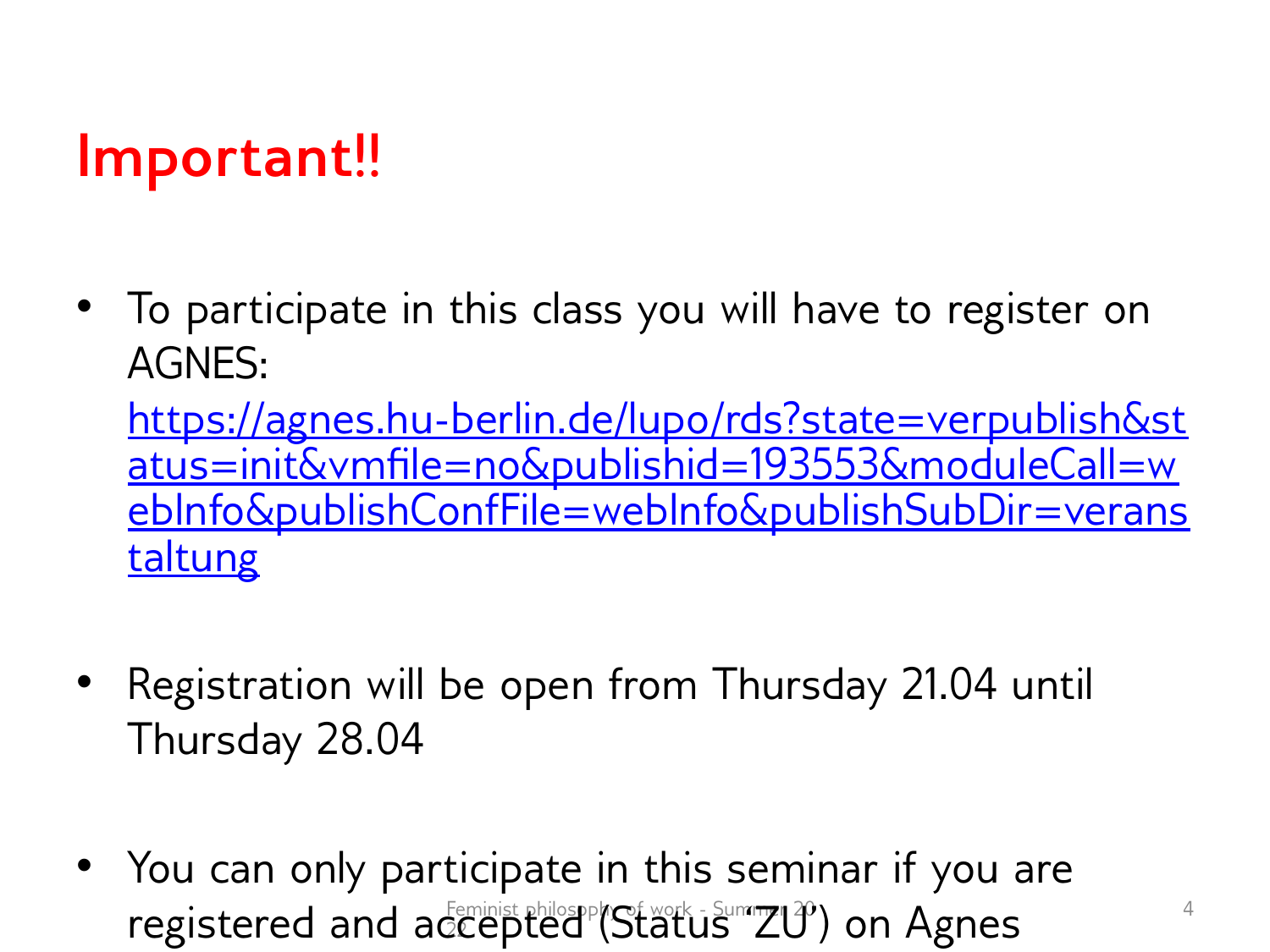

Important!!

To participate in this class you will have to register on AGNES: https://agnes.hu-berlin.de/lupo/rds?state=verpublish&status=init&vmfile=no&publishid=193553&moduleCall=webInfo&publishConfFile=webInfo&publishSubDir=veranstaltung

Registration will be open from Thursday 21.04 until Thursday 28.04

You can only participate in this seminar if you are registered and accepted (Status ‘ZU’) on Agnes

Feminist philosophy of work - Summer 2022
4